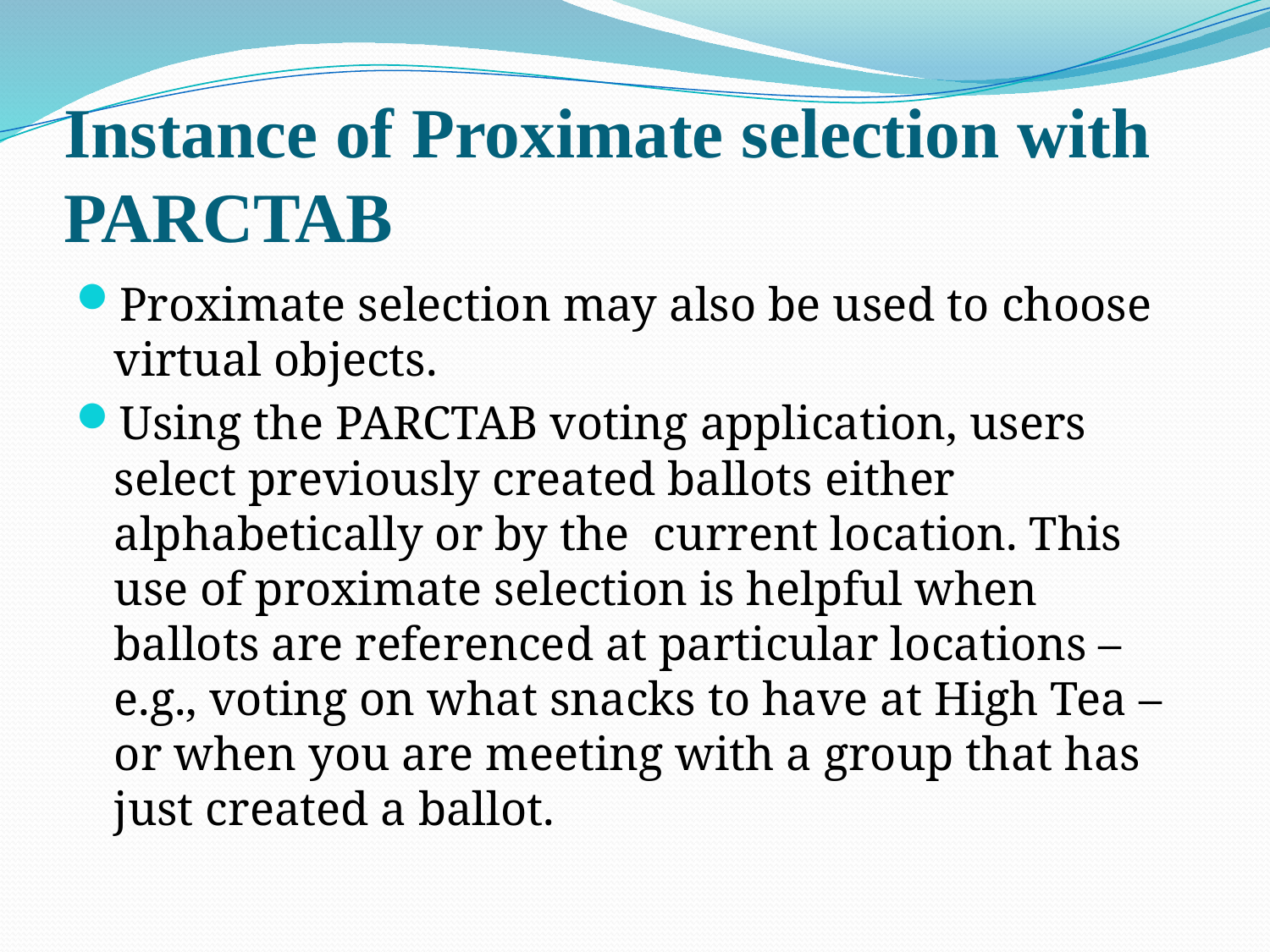

# Instance of Proximate selection with PARCTAB
Proximate selection may also be used to choose virtual objects.
Using the PARCTAB voting application, users select previously created ballots either alphabetically or by the  current location. This use of proximate selection is helpful when ballots are referenced at particular locations – e.g., voting on what snacks to have at High Tea – or when you are meeting with a group that has just created a ballot.